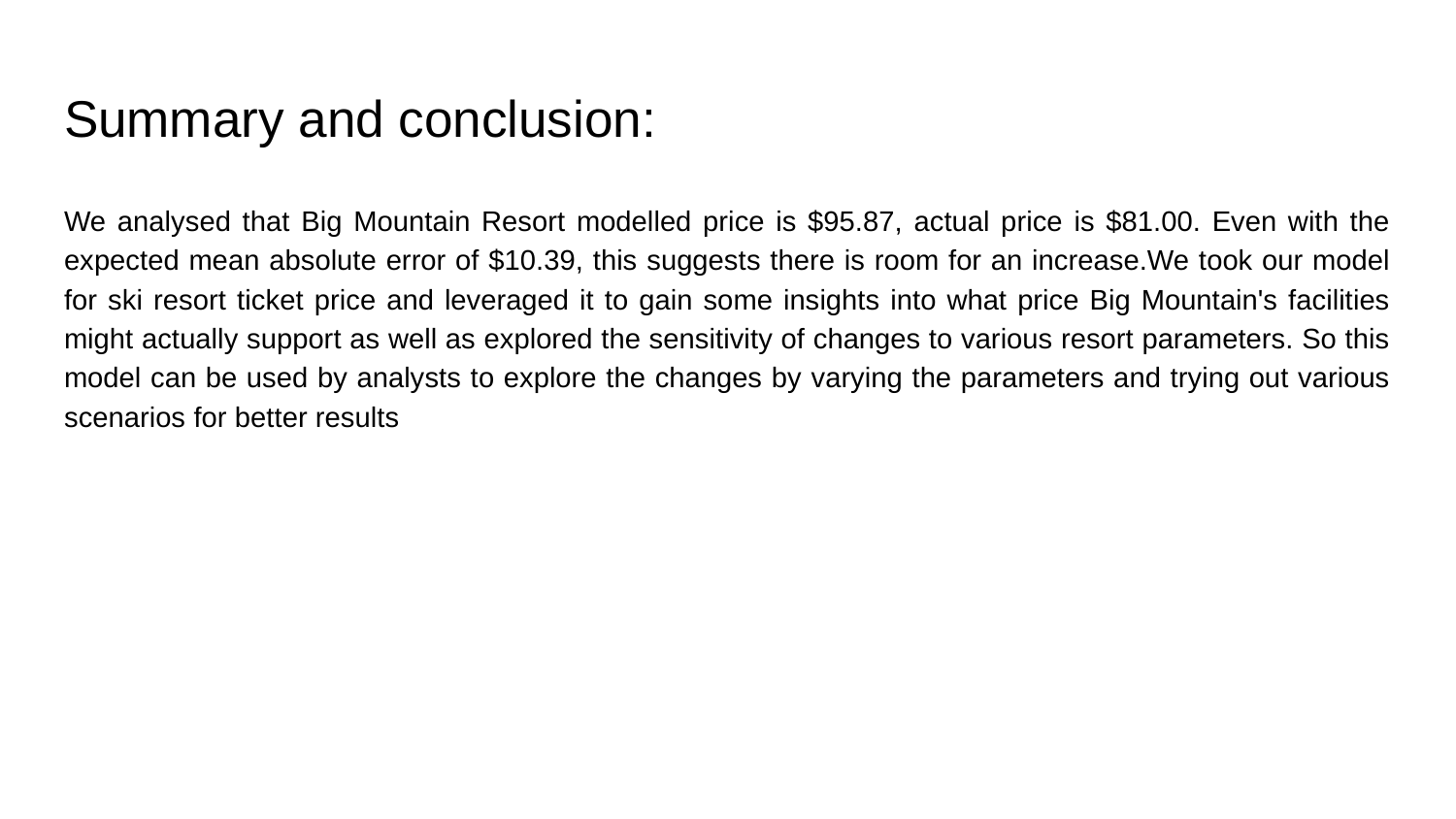

# Summary and conclusion:

We analysed that Big Mountain Resort modelled price is $95.87, actual price is $81.00. Even with the expected mean absolute error of $10.39, this suggests there is room for an increase.We took our model for ski resort ticket price and leveraged it to gain some insights into what price Big Mountain's facilities might actually support as well as explored the sensitivity of changes to various resort parameters. So this model can be used by analysts to explore the changes by varying the parameters and trying out various scenarios for better results